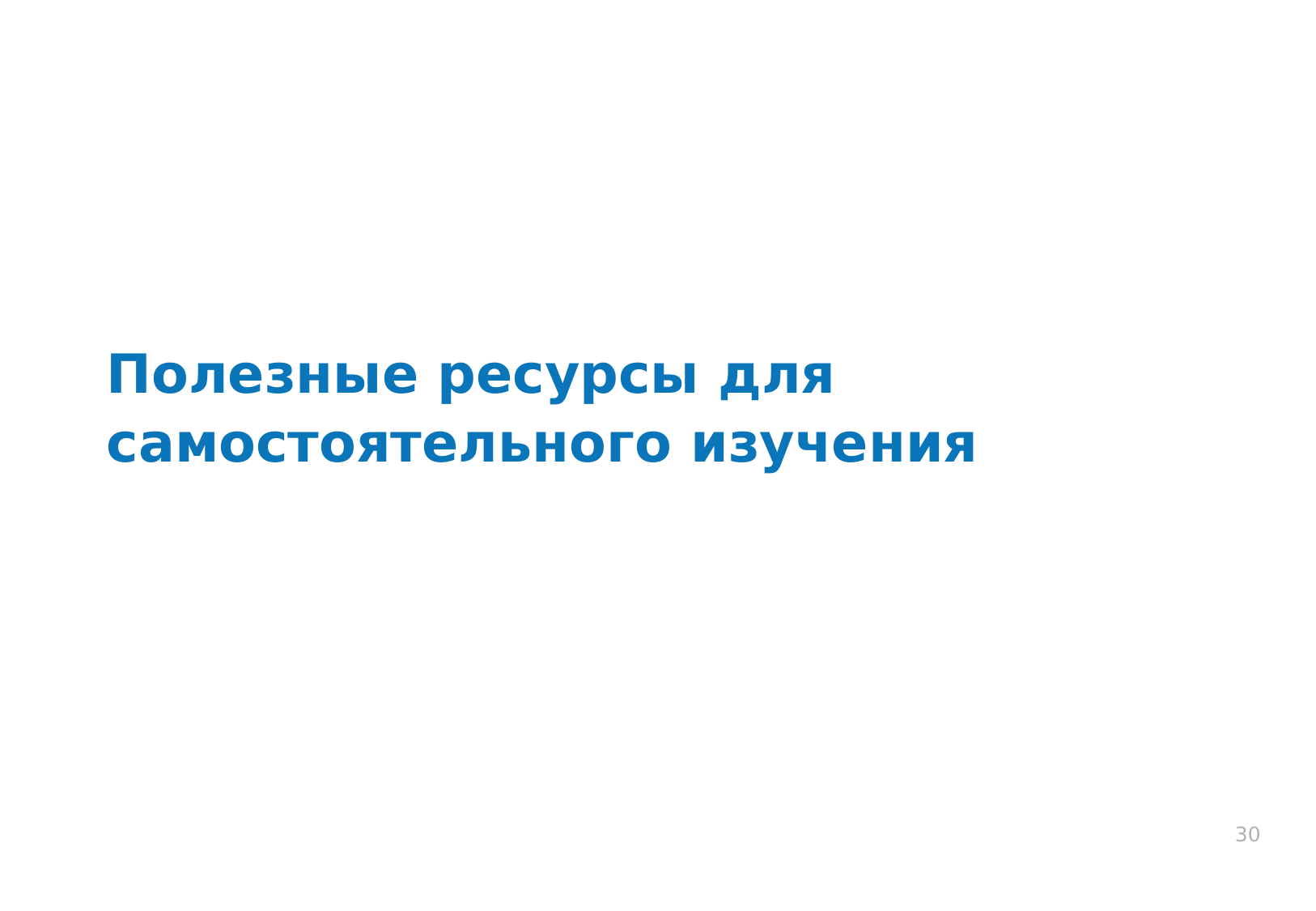

# Полезные ресурсы для самостоятельного изучения
30